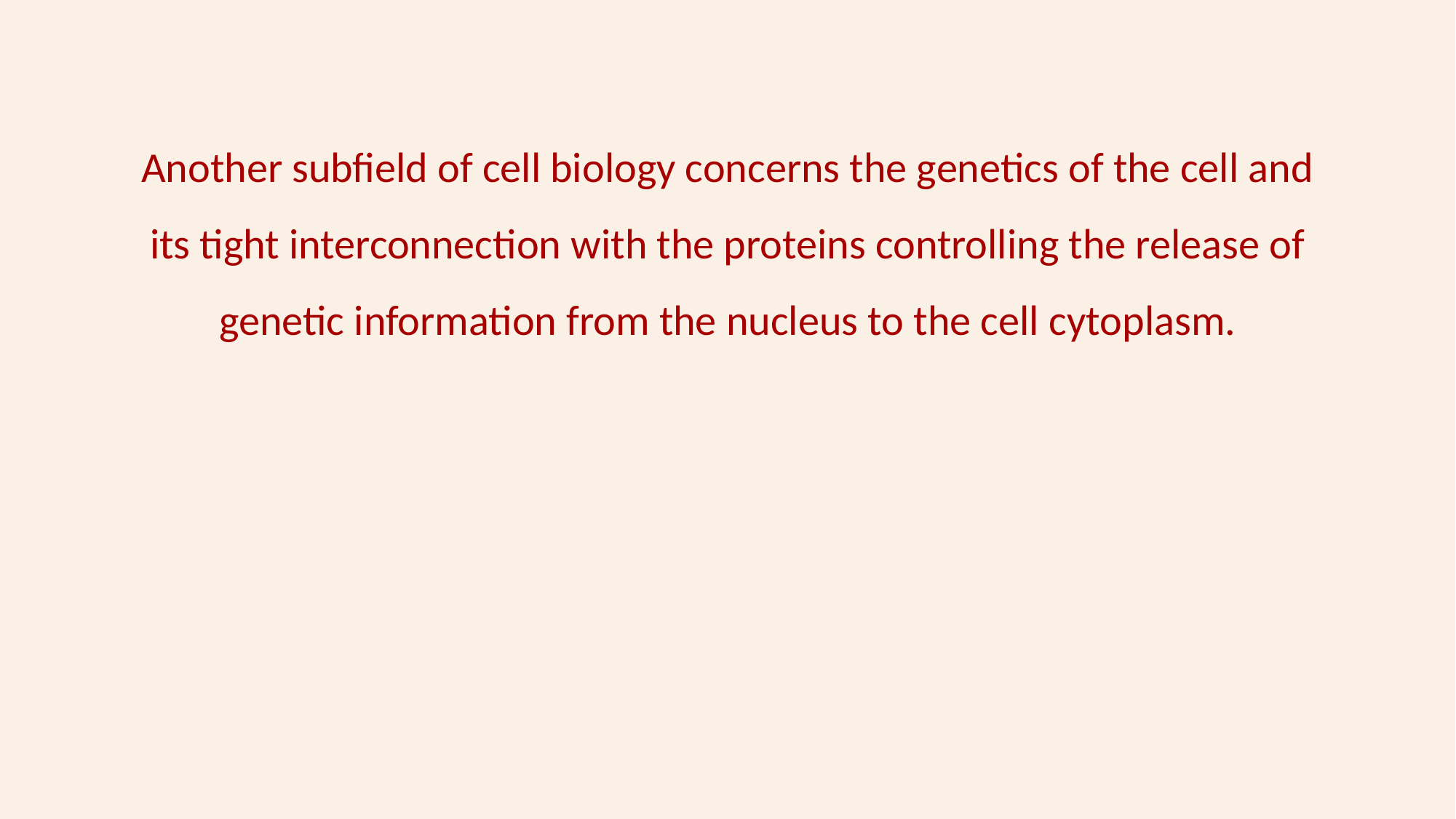

#
Another subfield of cell biology concerns the genetics of the cell and its tight interconnection with the proteins controlling the release of genetic information from the nucleus to the cell cytoplasm.